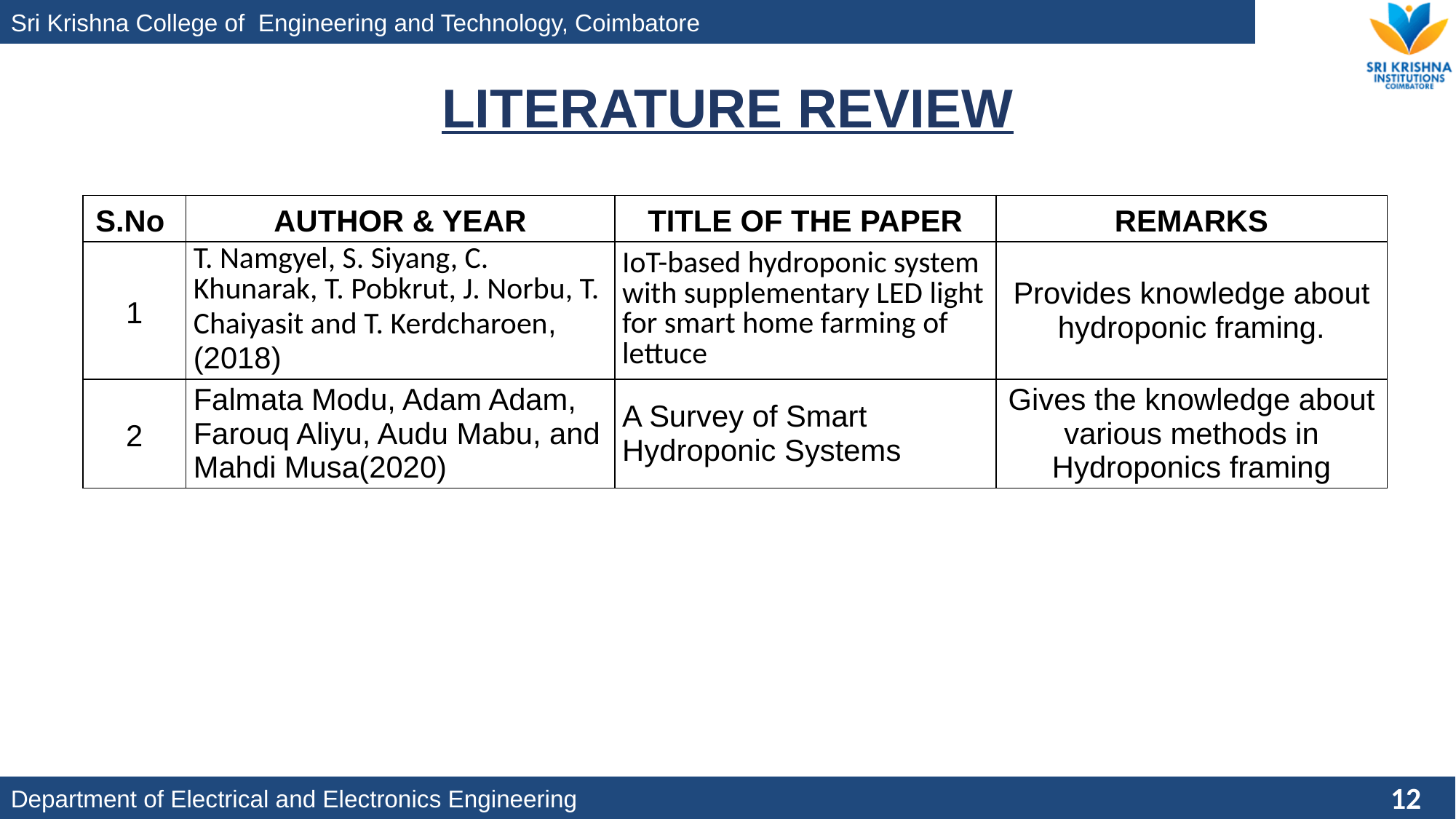

LITERATURE REVIEW
| S.No | AUTHOR & YEAR | TITLE OF THE PAPER | REMARKS |
| --- | --- | --- | --- |
| 1 | T. Namgyel, S. Siyang, C. Khunarak, T. Pobkrut, J. Norbu, T. Chaiyasit and T. Kerdcharoen, (2018) | IoT-based hydroponic system with supplementary LED light for smart home farming of lettuce | Provides knowledge about hydroponic framing. |
| 2 | Falmata Modu, Adam Adam, Farouq Aliyu, Audu Mabu, and Mahdi Musa(2020) | A Survey of Smart Hydroponic Systems | Gives the knowledge about various methods in Hydroponics framing |